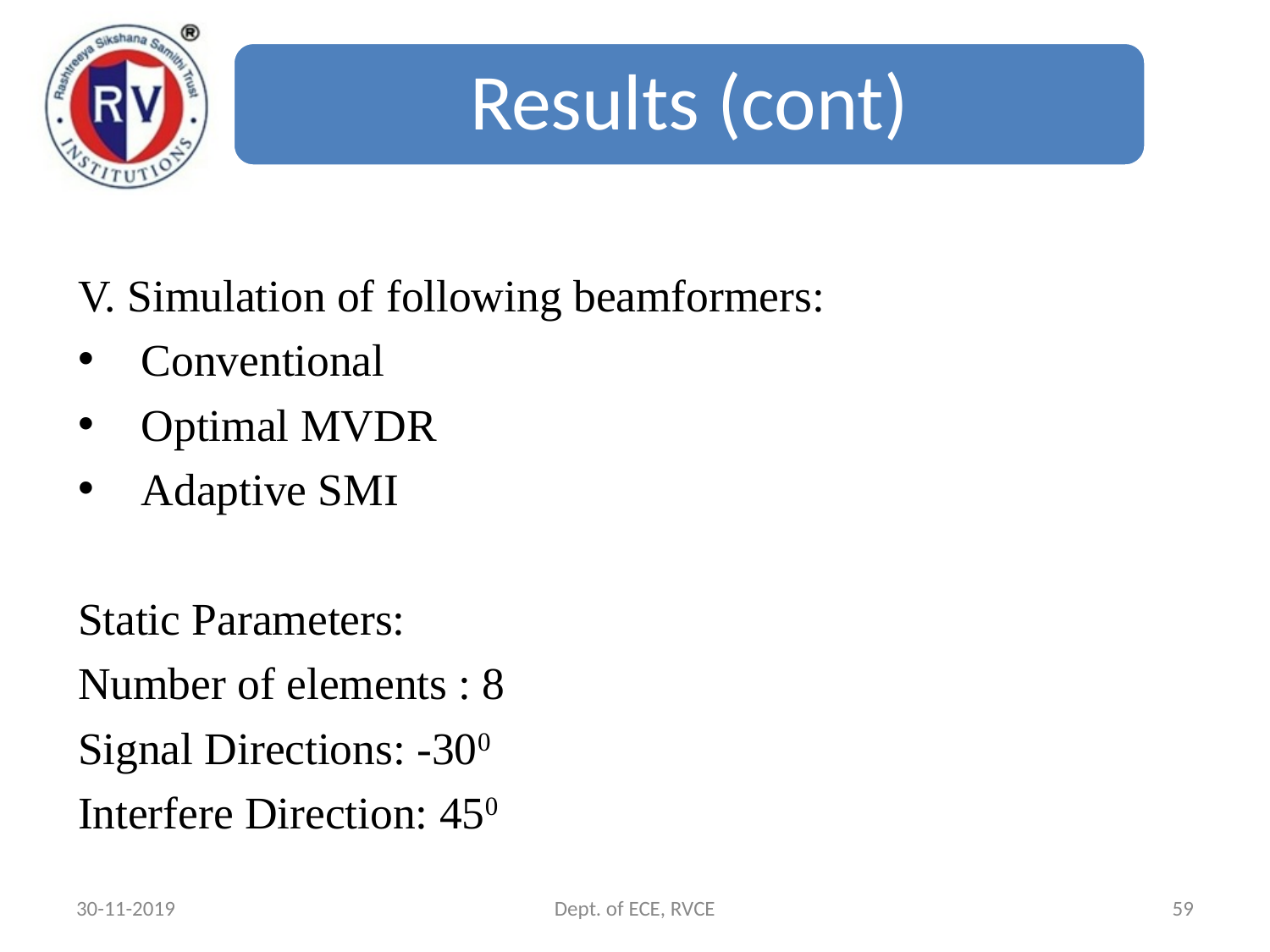

Results (cont)

V. Simulation of following beamformers:
Conventional
Optimal MVDR
Adaptive SMI

Static Parameters:
Number of elements : 8
Signal Directions: -300
Interfere Direction: 450

30-11-2019
Dept. of ECE, RVCE
59